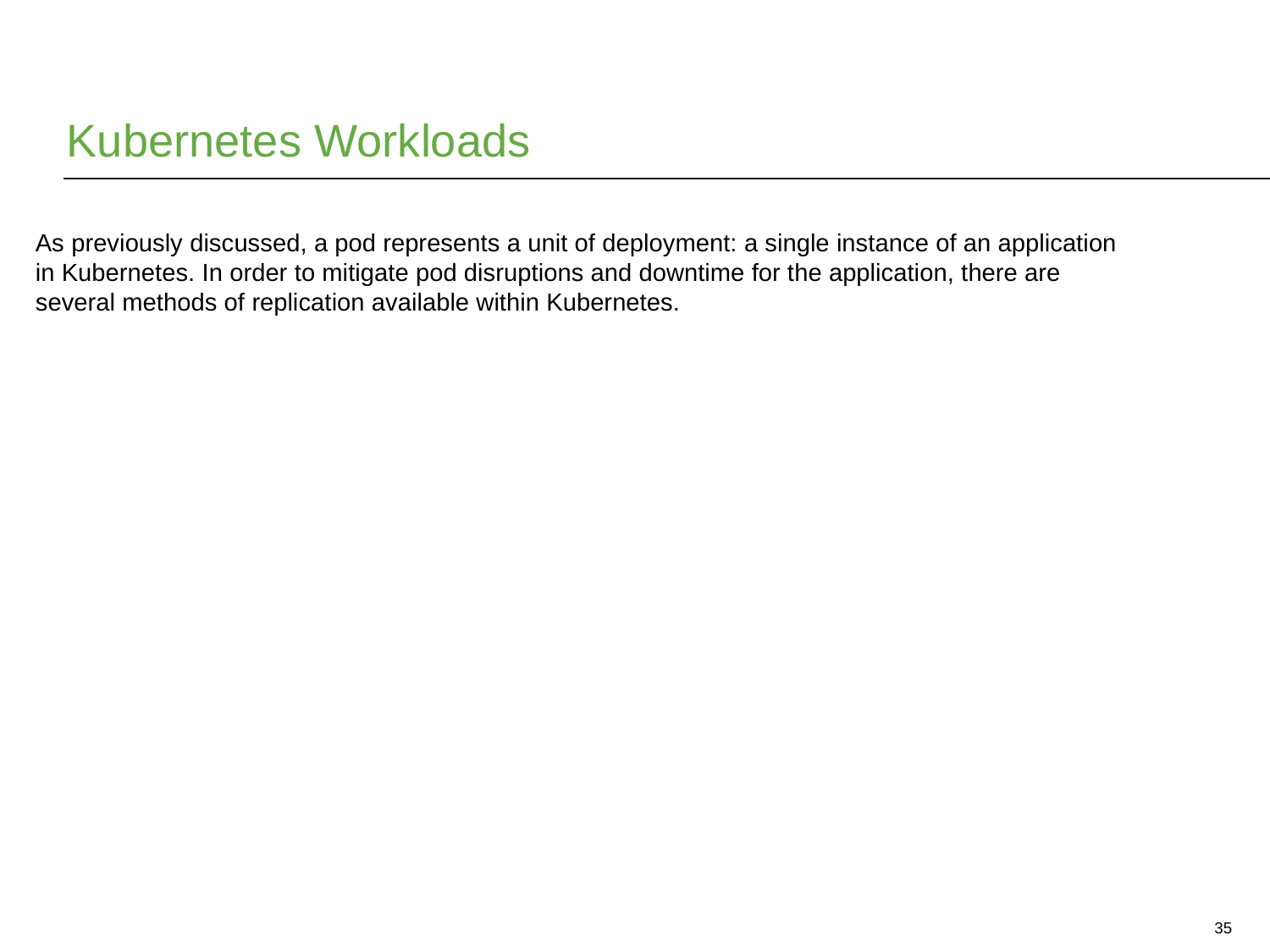

# Kubernetes Workloads
As previously discussed, a pod represents a unit of deployment: a single instance of an application in Kubernetes. In order to mitigate pod disruptions and downtime for the application, there are several methods of replication available within Kubernetes.
35